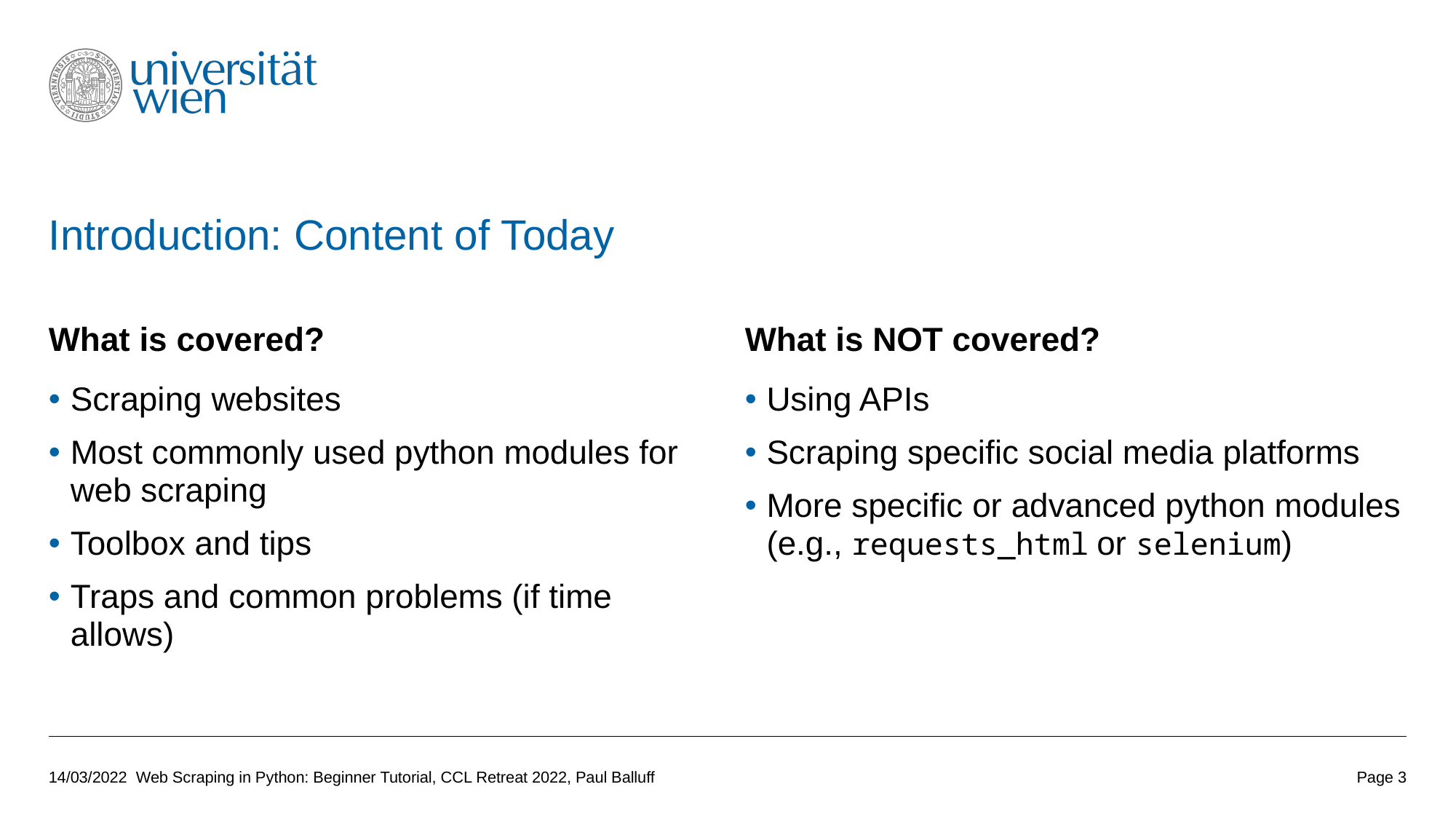

# Introduction: Content of Today
What is covered?
What is NOT covered?
Scraping websites
Most commonly used python modules for web scraping
Toolbox and tips
Traps and common problems (if time allows)
Using APIs
Scraping specific social media platforms
More specific or advanced python modules (e.g., requests_html or selenium)
14/03/2022
Web Scraping in Python: Beginner Tutorial, CCL Retreat 2022, Paul Balluff
Page 3